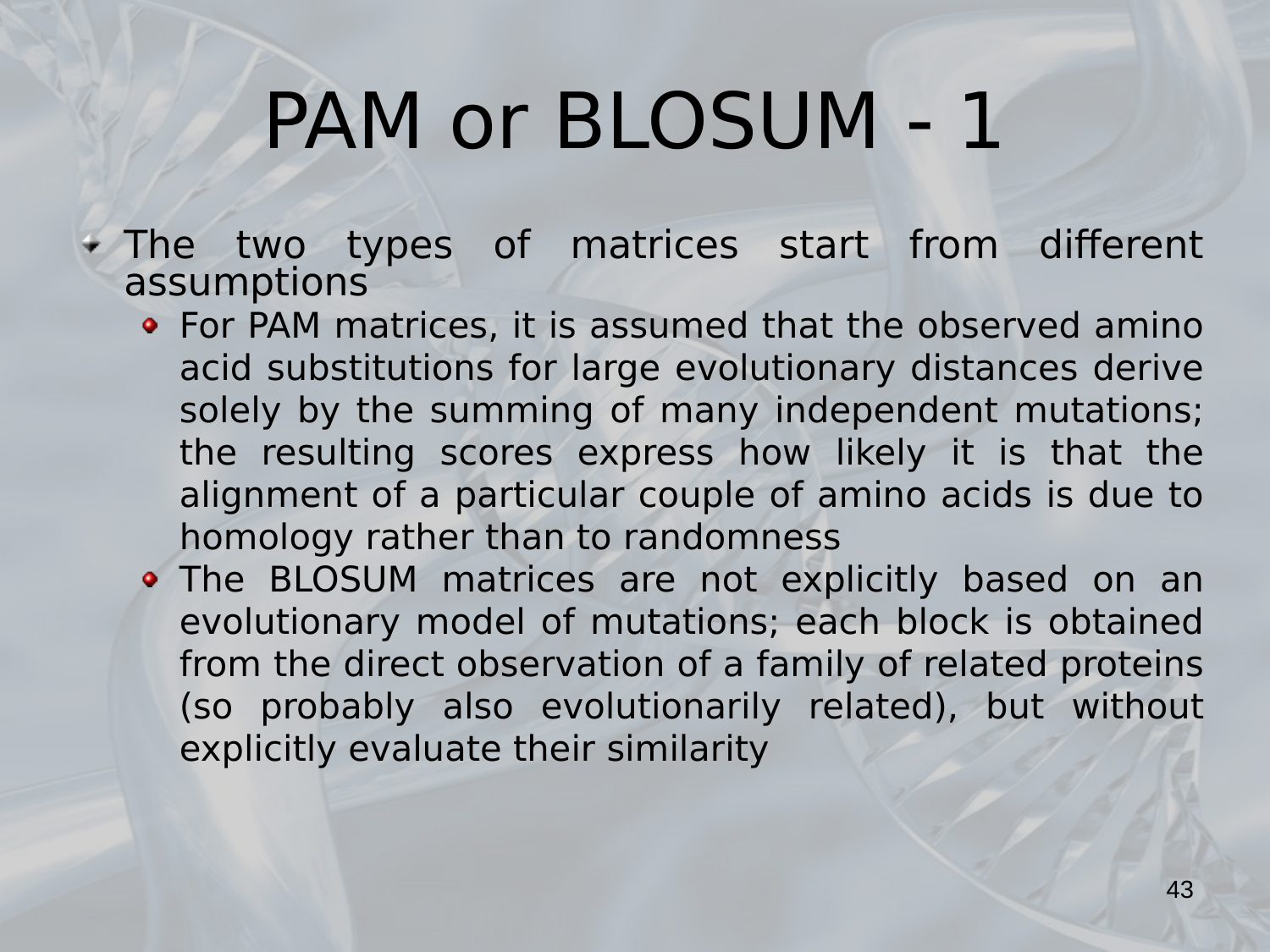

PAM or BLOSUM − 1
The two types of matrices start from different assumptions
For PAM matrices, it is assumed that the observed amino acid substitutions for large evolutionary distances derive solely by the summing of many independent mutations; the resulting scores express how likely it is that the alignment of a particular couple of amino acids is due to homology rather than to randomness
The BLOSUM matrices are not explicitly based on an evolutionary model of mutations; each block is obtained from the direct observation of a family of related proteins (so probably also evolutionarily related), but without explicitly evaluate their similarity
43